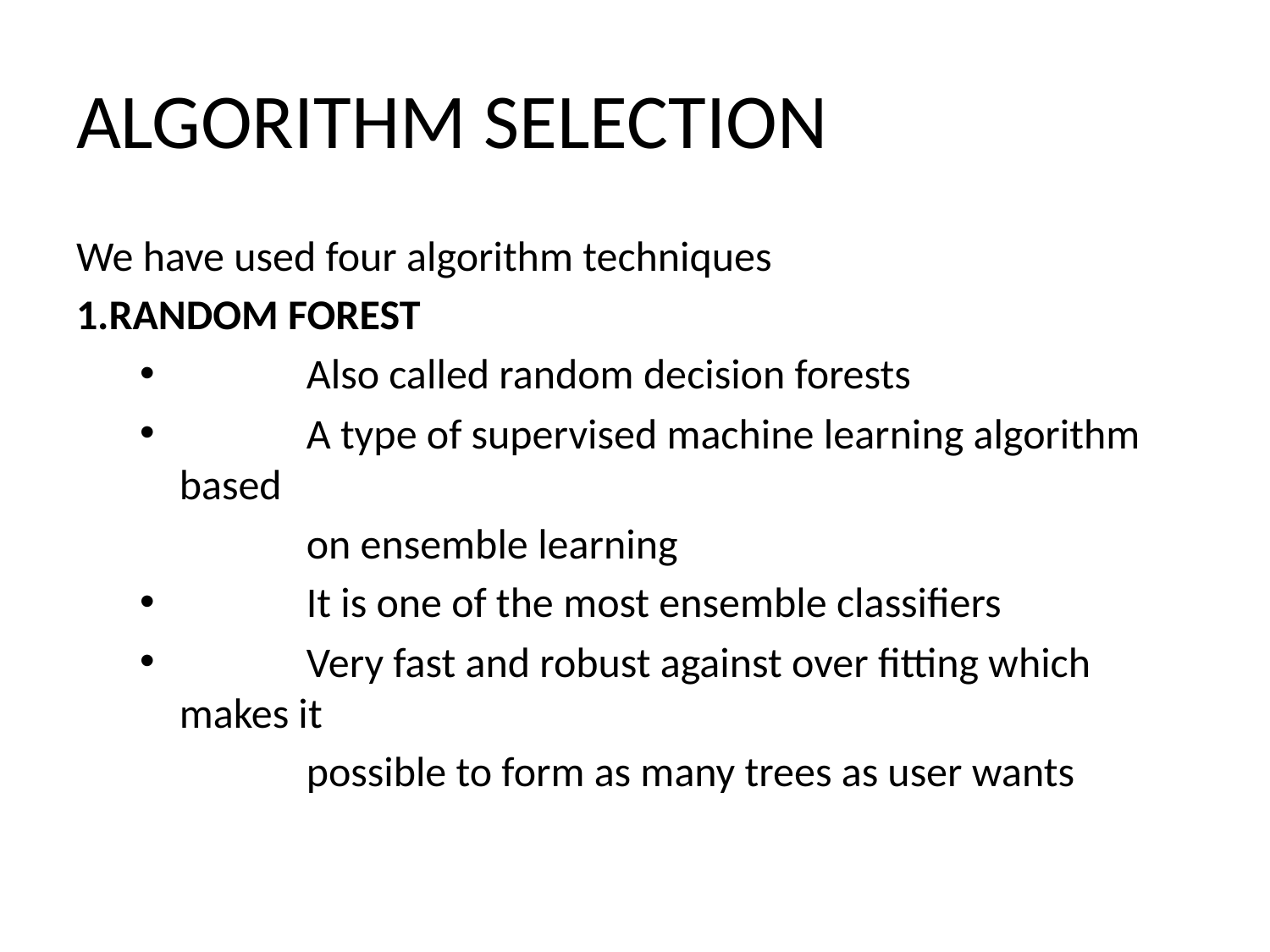

# ALGORITHM SELECTION
We have used four algorithm techniques
1.RANDOM FOREST
	Also called random decision forests
	A type of supervised machine learning algorithm based
		on ensemble learning
	It is one of the most ensemble classifiers
	Very fast and robust against over fitting which makes it
		possible to form as many trees as user wants